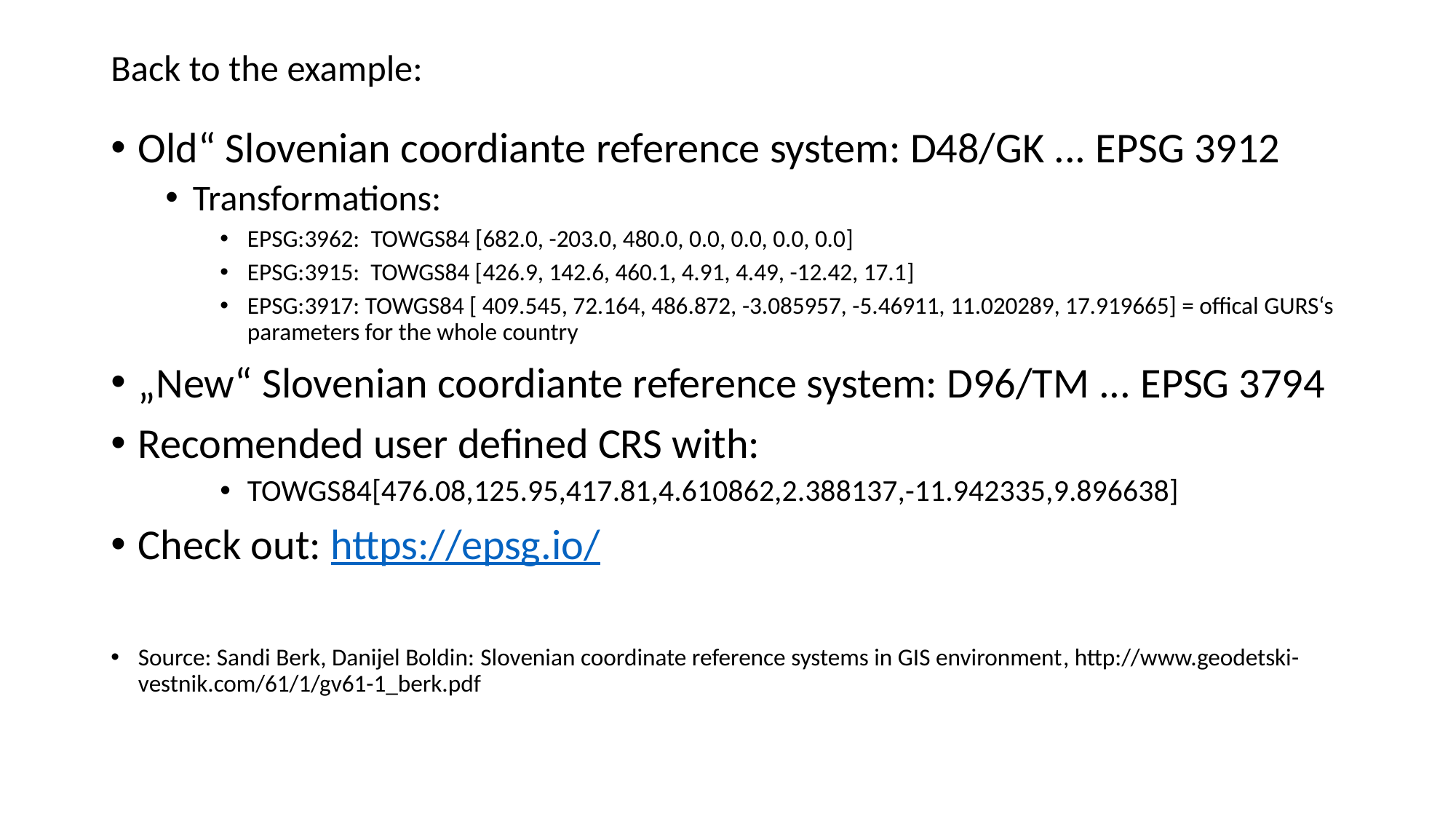

# Back to the example:
Old“ Slovenian coordiante reference system: D48/GK ... EPSG 3912
Transformations:
EPSG:3962:  TOWGS84 [682.0, -203.0, 480.0, 0.0, 0.0, 0.0, 0.0]
EPSG:3915:  TOWGS84 [426.9, 142.6, 460.1, 4.91, 4.49, -12.42, 17.1]
EPSG:3917: TOWGS84 [ 409.545, 72.164, 486.872, -3.085957, -5.46911, 11.020289, 17.919665] = offical GURS‘s parameters for the whole country
„New“ Slovenian coordiante reference system: D96/TM ... EPSG 3794
Recomended user defined CRS with:
TOWGS84[476.08,125.95,417.81,4.610862,2.388137,-11.942335,9.896638]
Check out: https://epsg.io/

Source: Sandi Berk, Danijel Boldin: Slovenian coordinate reference systems in GIS environment, http://www.geodetski-vestnik.com/61/1/gv61-1_berk.pdf